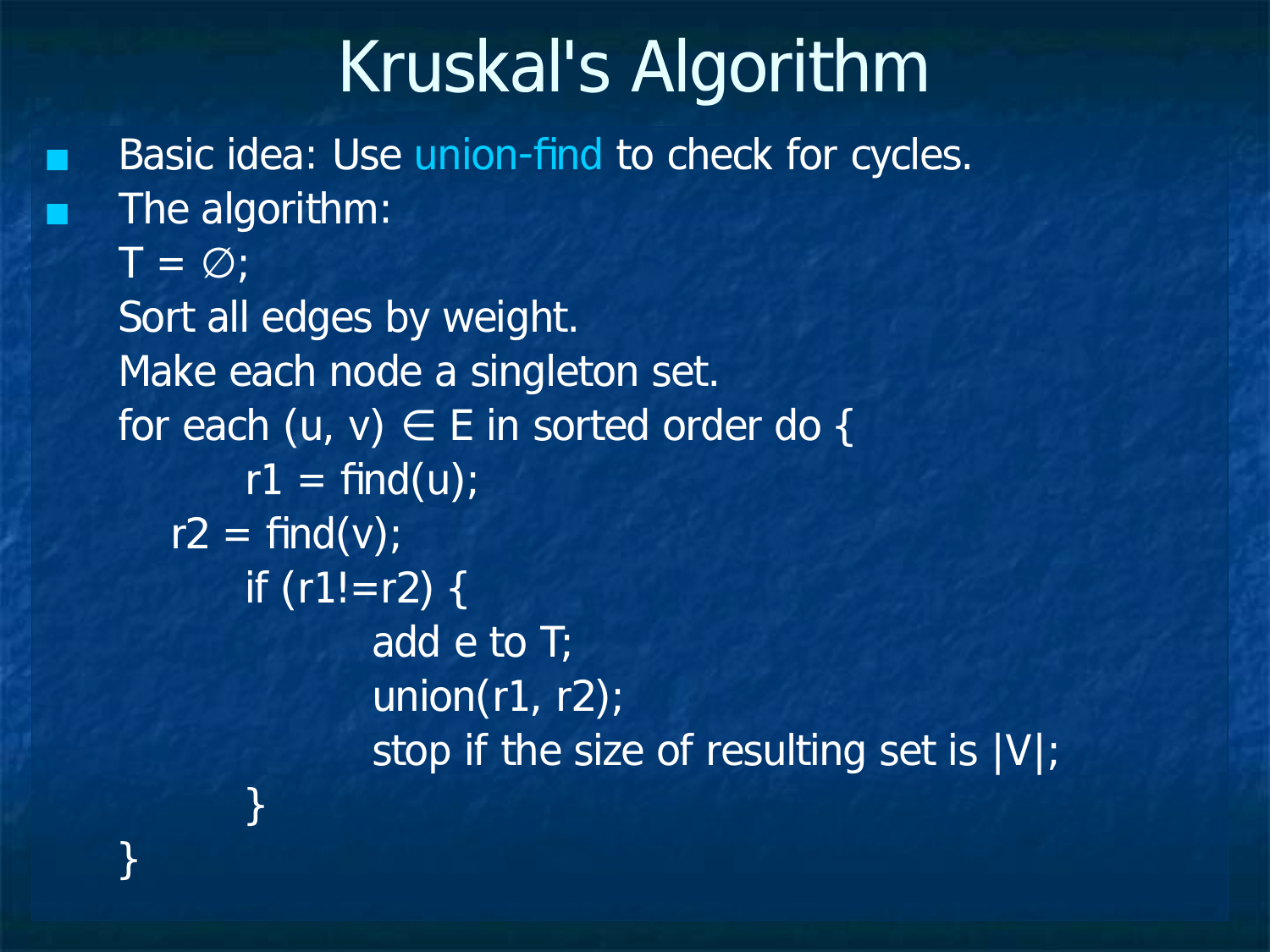

# Kruskal's Algorithm
Basic idea: Use union-find to check for cycles.
The algorithm:
	T = ∅;
	Sort all edges by weight.
	Make each node a singleton set.
	for each (u, v) ∈ E in sorted order do {
		r1 = find(u);
	    r2 = find(v);
	 	if (r1!=r2) {
			add e to T;
			union(r1, r2);
			stop if the size of resulting set is |V|;
		}
	}